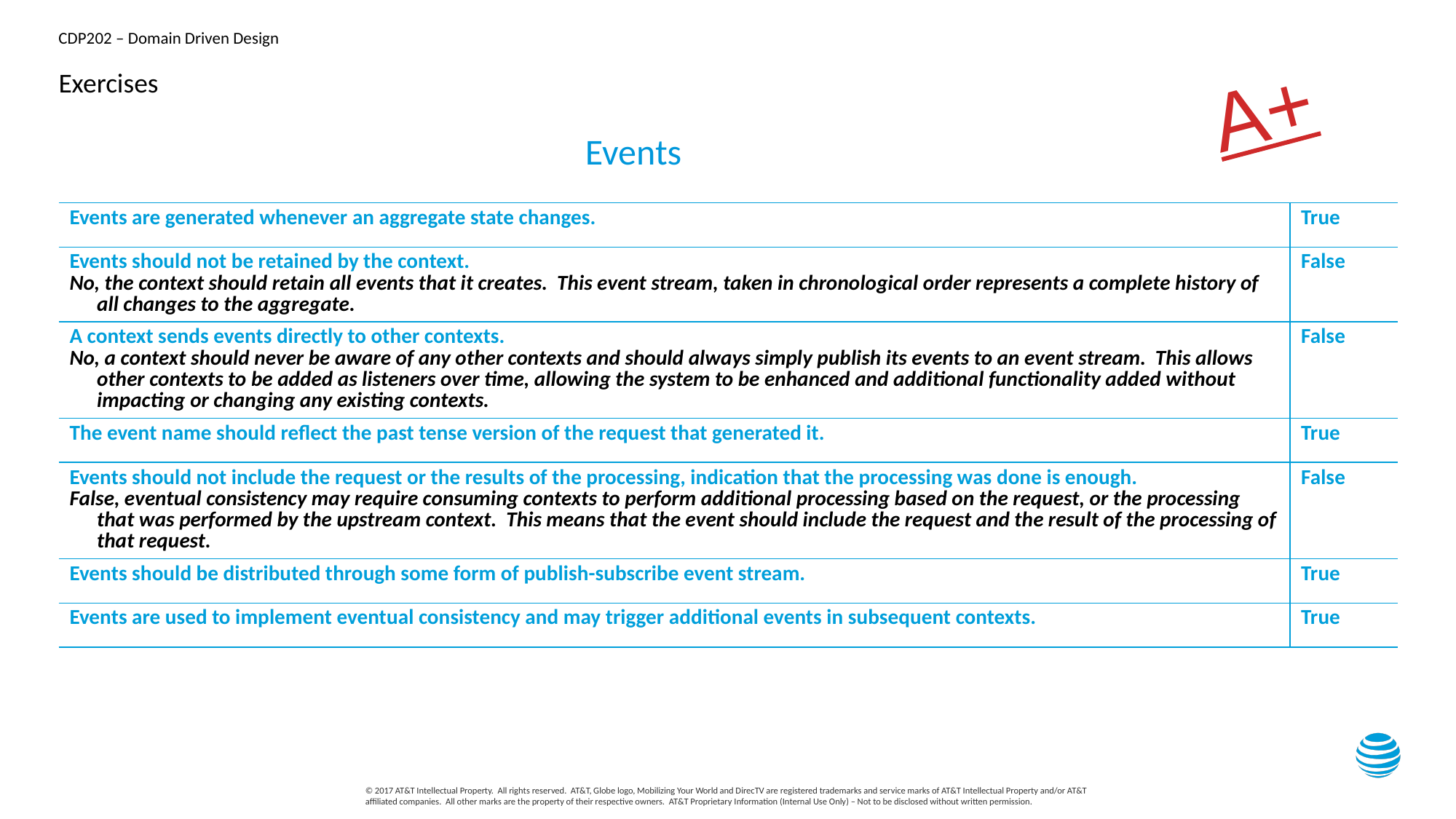

A+
# Exercises
Events
| Events are generated whenever an aggregate state changes. | True |
| --- | --- |
| Events should not be retained by the context. No, the context should retain all events that it creates. This event stream, taken in chronological order represents a complete history of all changes to the aggregate. | False |
| A context sends events directly to other contexts. No, a context should never be aware of any other contexts and should always simply publish its events to an event stream. This allows other contexts to be added as listeners over time, allowing the system to be enhanced and additional functionality added without impacting or changing any existing contexts. | False |
| The event name should reflect the past tense version of the request that generated it. | True |
| Events should not include the request or the results of the processing, indication that the processing was done is enough. False, eventual consistency may require consuming contexts to perform additional processing based on the request, or the processing that was performed by the upstream context. This means that the event should include the request and the result of the processing of that request. | False |
| Events should be distributed through some form of publish-subscribe event stream. | True |
| Events are used to implement eventual consistency and may trigger additional events in subsequent contexts. | True |